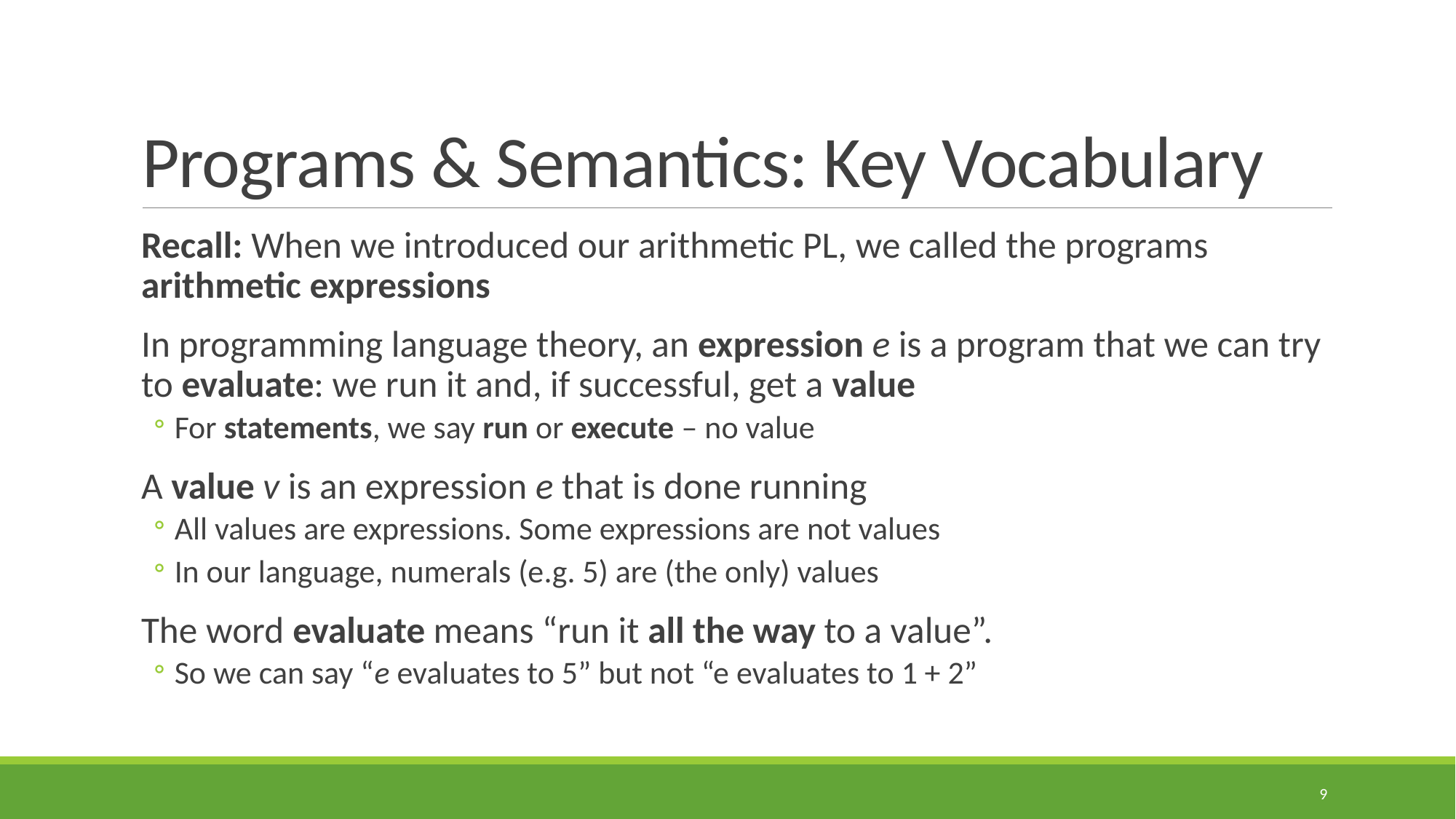

# Programs & Semantics: Key Vocabulary
Recall: When we introduced our arithmetic PL, we called the programs arithmetic expressions
In programming language theory, an expression e is a program that we can try to evaluate: we run it and, if successful, get a value
For statements, we say run or execute – no value
A value v is an expression e that is done running
All values are expressions. Some expressions are not values
In our language, numerals (e.g. 5) are (the only) values
The word evaluate means “run it all the way to a value”.
So we can say “e evaluates to 5” but not “e evaluates to 1 + 2”
9